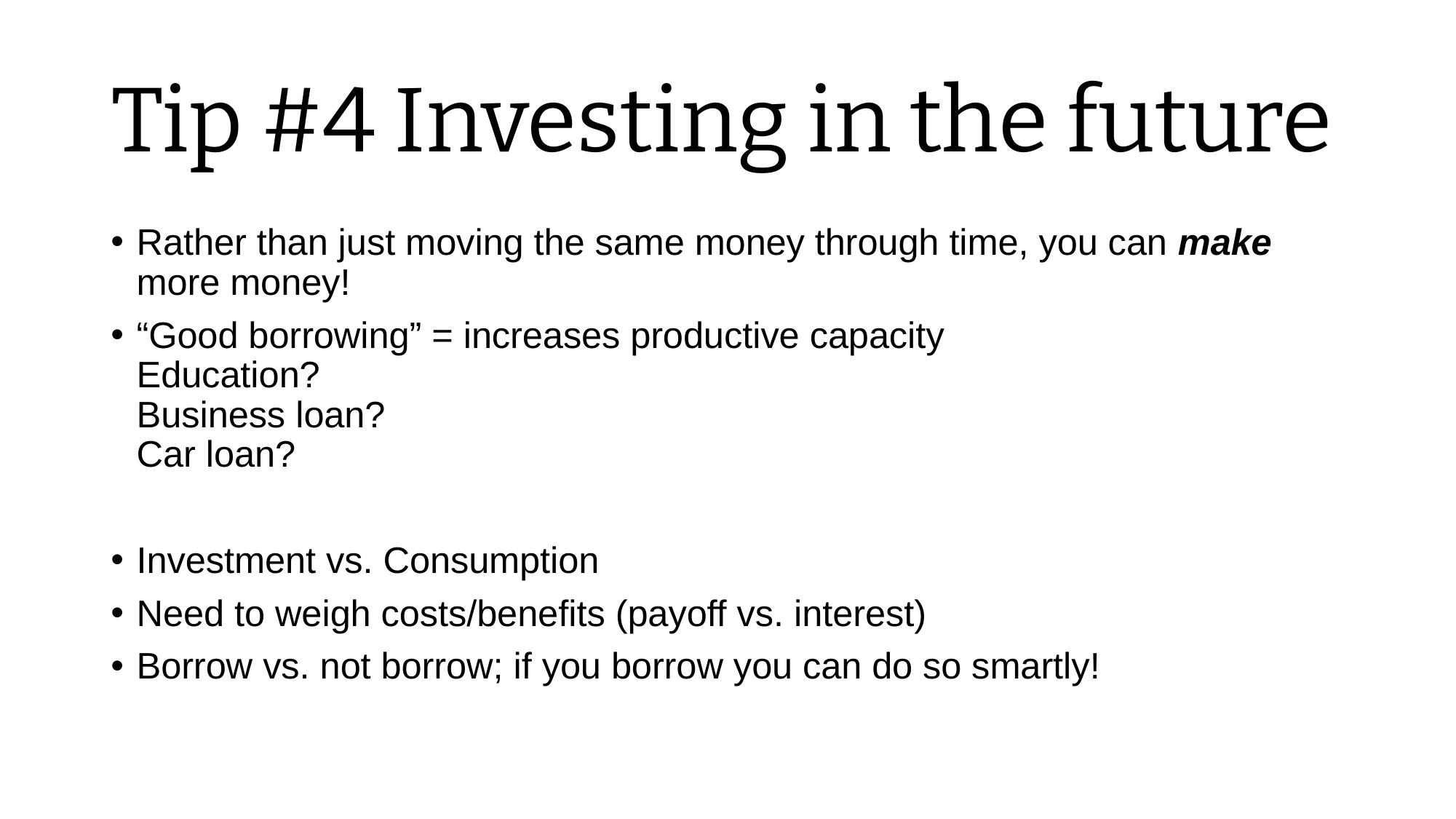

# Tip #4 Investing in the future
Rather than just moving the same money through time, you can make more money!
“Good borrowing” = increases productive capacity
Education?
Business loan?
Car loan?

Investment vs. Consumption
Need to weigh costs/benefits (payoff vs. interest)
Borrow vs. not borrow; if you borrow you can do so smartly!